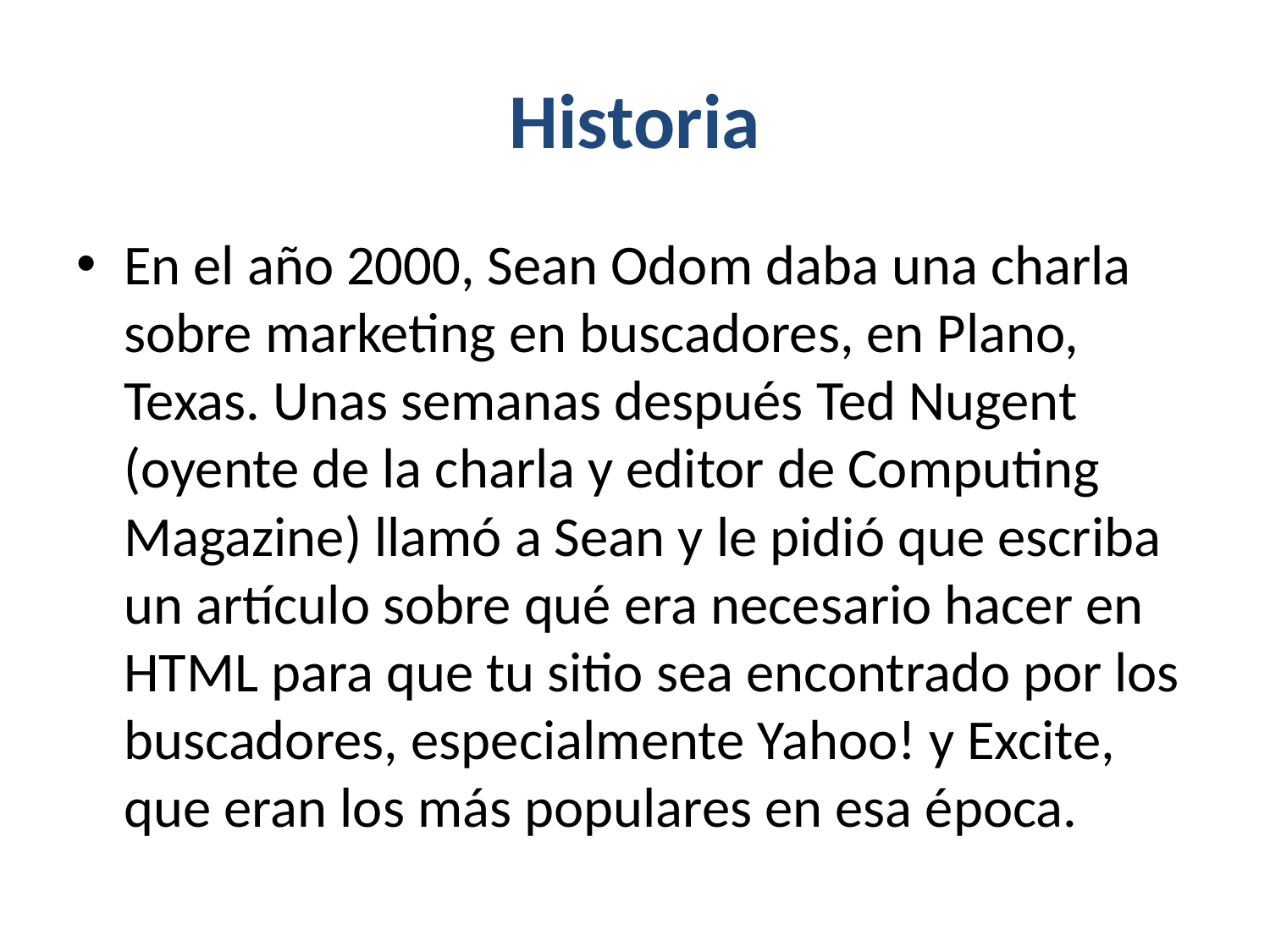

# Historia
En el año 2000, Sean Odom daba una charla sobre marketing en buscadores, en Plano, Texas. Unas semanas después Ted Nugent (oyente de la charla y editor de Computing Magazine) llamó a Sean y le pidió que escriba un artículo sobre qué era necesario hacer en HTML para que tu sitio sea encontrado por los buscadores, especialmente Yahoo! y Excite, que eran los más populares en esa época.